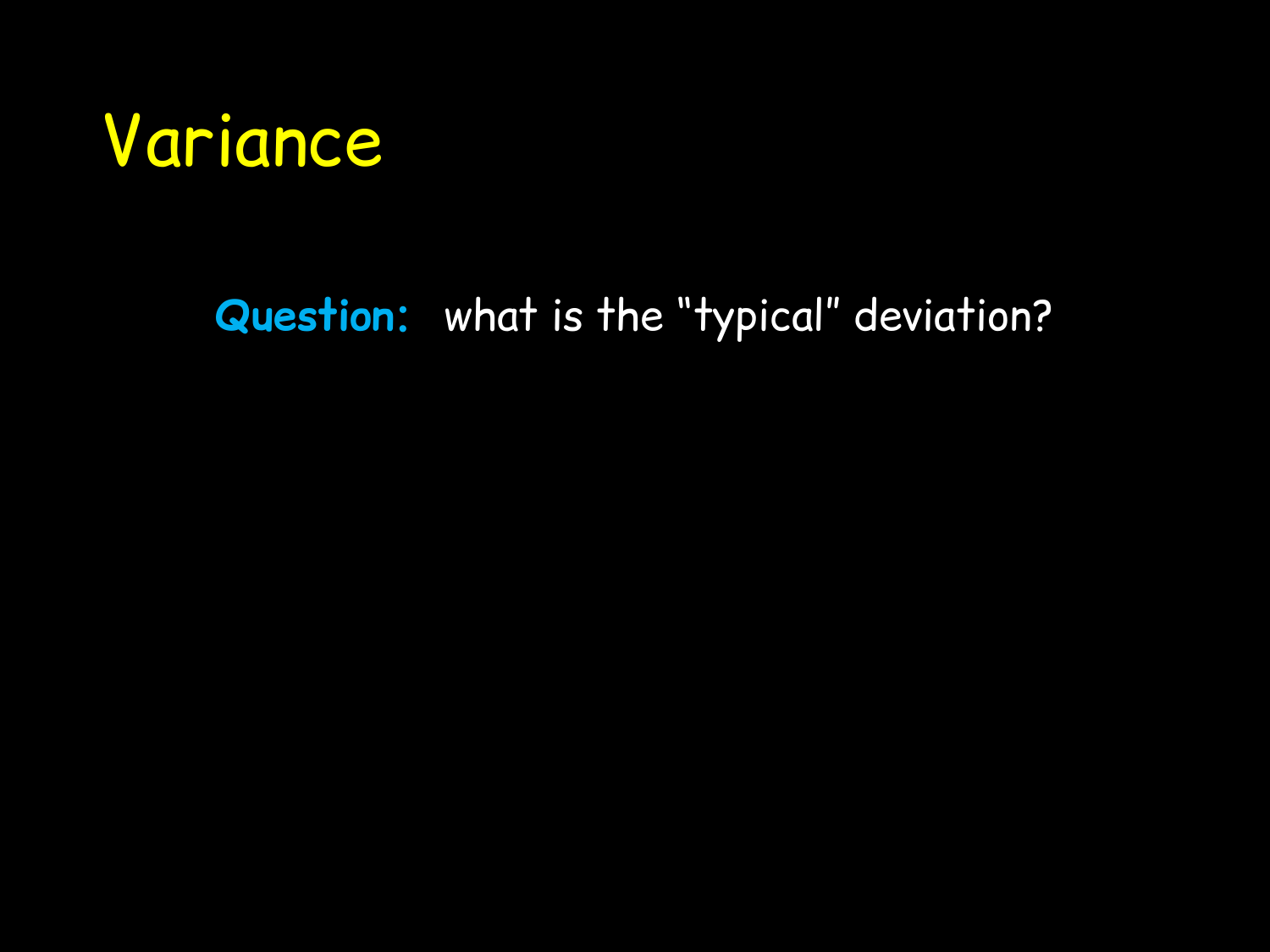

# Variance
Question:  what is the “typical” deviation?